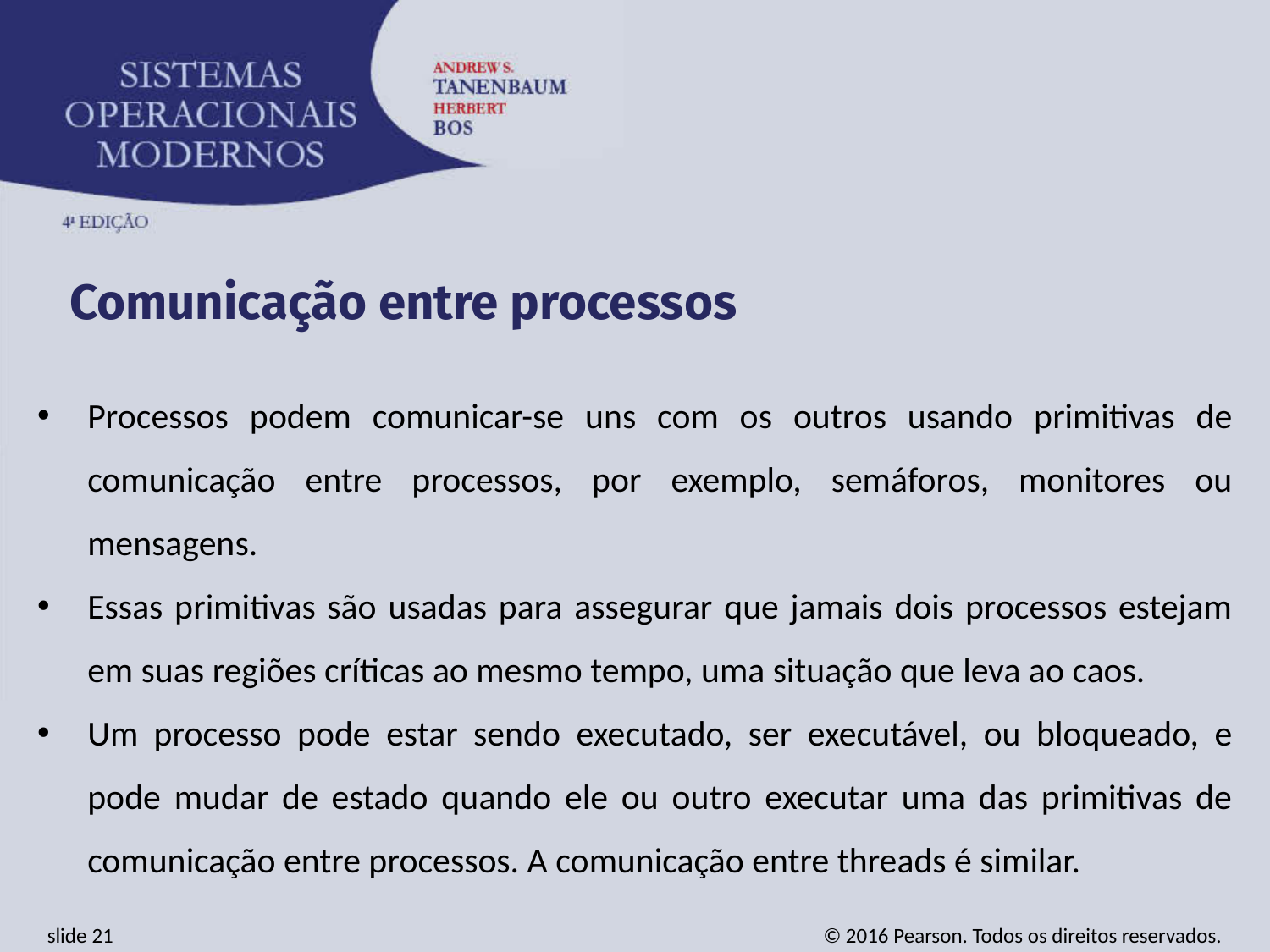

Comunicação entre processos
Processos podem comunicar-se uns com os outros usando primitivas de comunicação entre processos, por exemplo, semáforos, monitores ou mensagens.
Essas primitivas são usadas para assegurar que jamais dois processos estejam em suas regiões críticas ao mesmo tempo, uma situação que leva ao caos.
Um processo pode estar sendo executado, ser executável, ou bloqueado, e pode mudar de estado quando ele ou outro executar uma das primitivas de comunicação entre processos. A comunicação entre threads é similar.